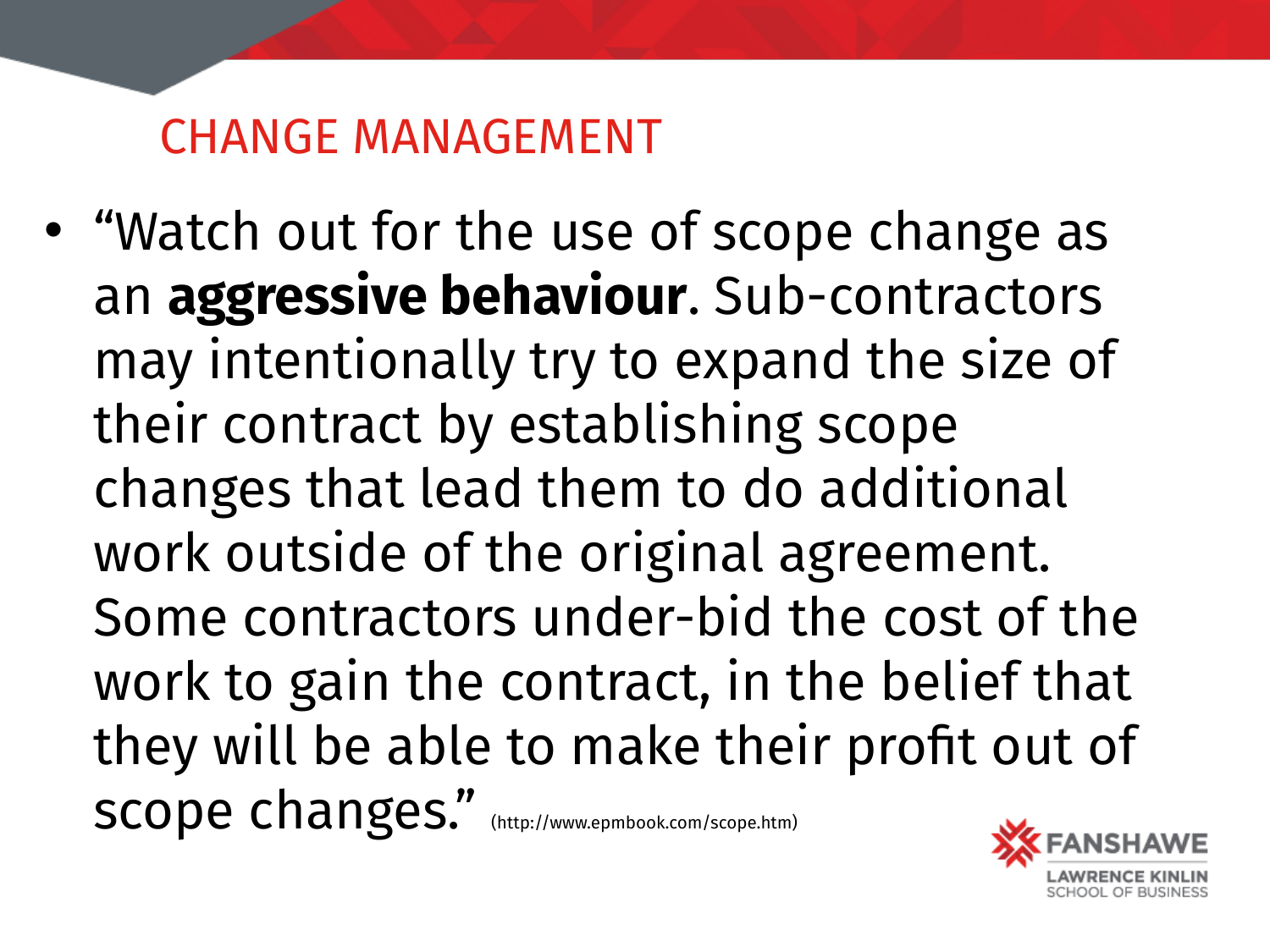

# Change Management
“Watch out for the use of scope change as an aggressive behaviour. Sub-contractors may intentionally try to expand the size of their contract by establishing scope changes that lead them to do additional work outside of the original agreement. Some contractors under-bid the cost of the work to gain the contract, in the belief that they will be able to make their profit out of scope changes.” (http://www.epmbook.com/scope.htm)